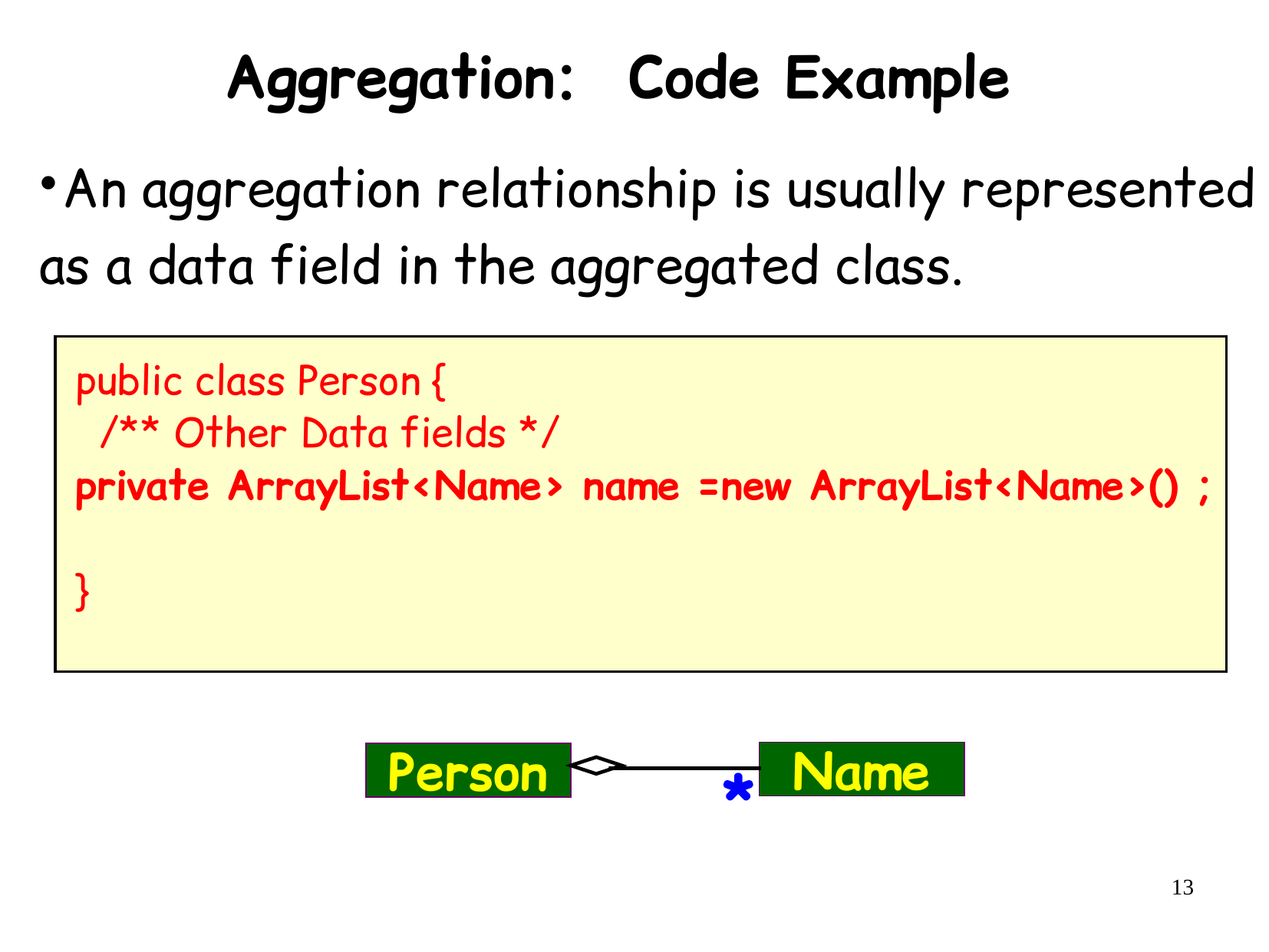

# Aggregation:  Code Example
An aggregation relationship is usually represented as a data field in the aggregated class.

public class Person {
  /** Other Data fields */
private ArrayList<Name> name =new ArrayList<Name>() ;

}

Name
Person
*